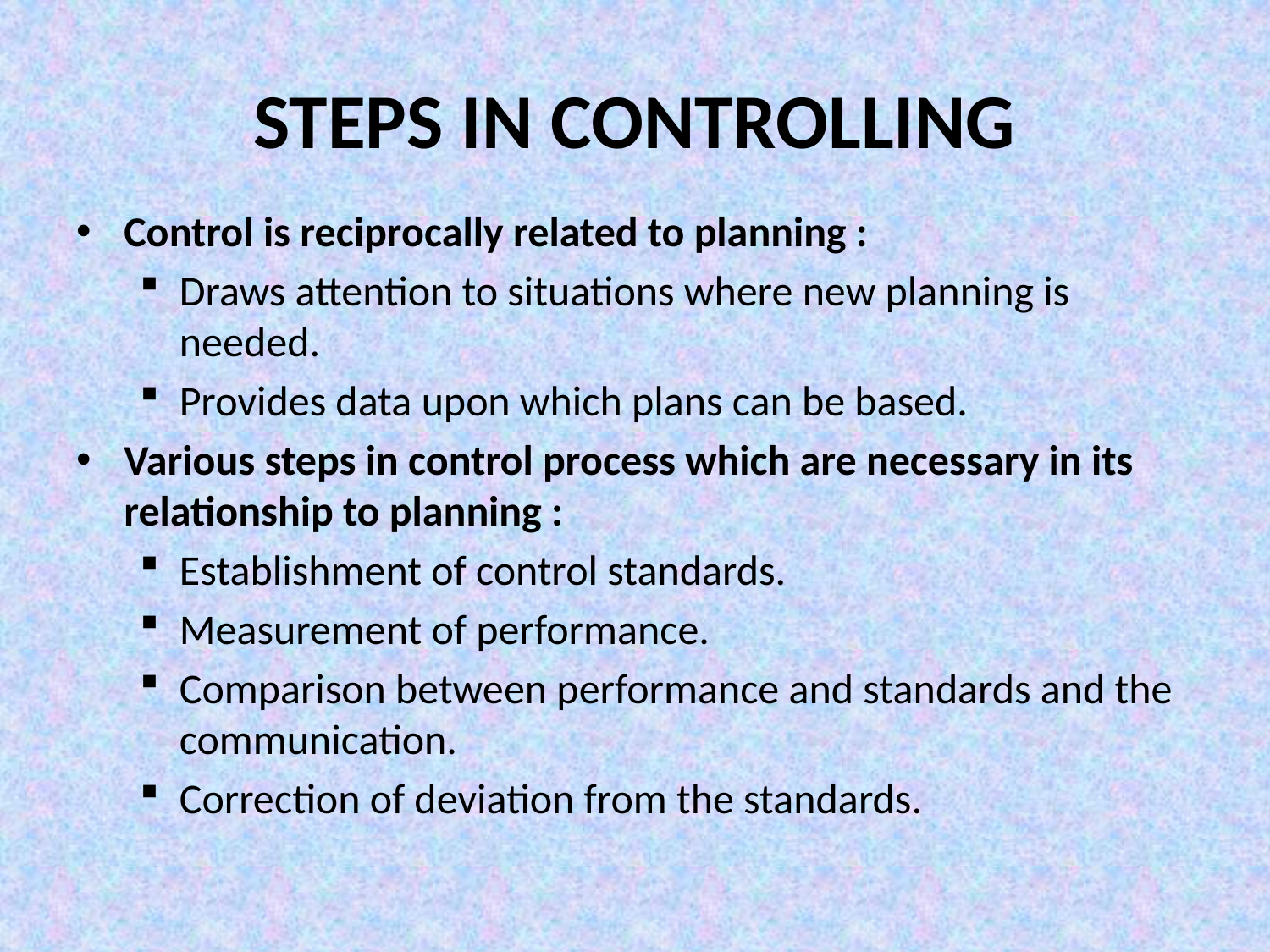

# STEPS IN CONTROLLING
Control is reciprocally related to planning :
Draws attention to situations where new planning is needed.
Provides data upon which plans can be based.
Various steps in control process which are necessary in its relationship to planning :
Establishment of control standards.
Measurement of performance.
Comparison between performance and standards and the communication.
Correction of deviation from the standards.